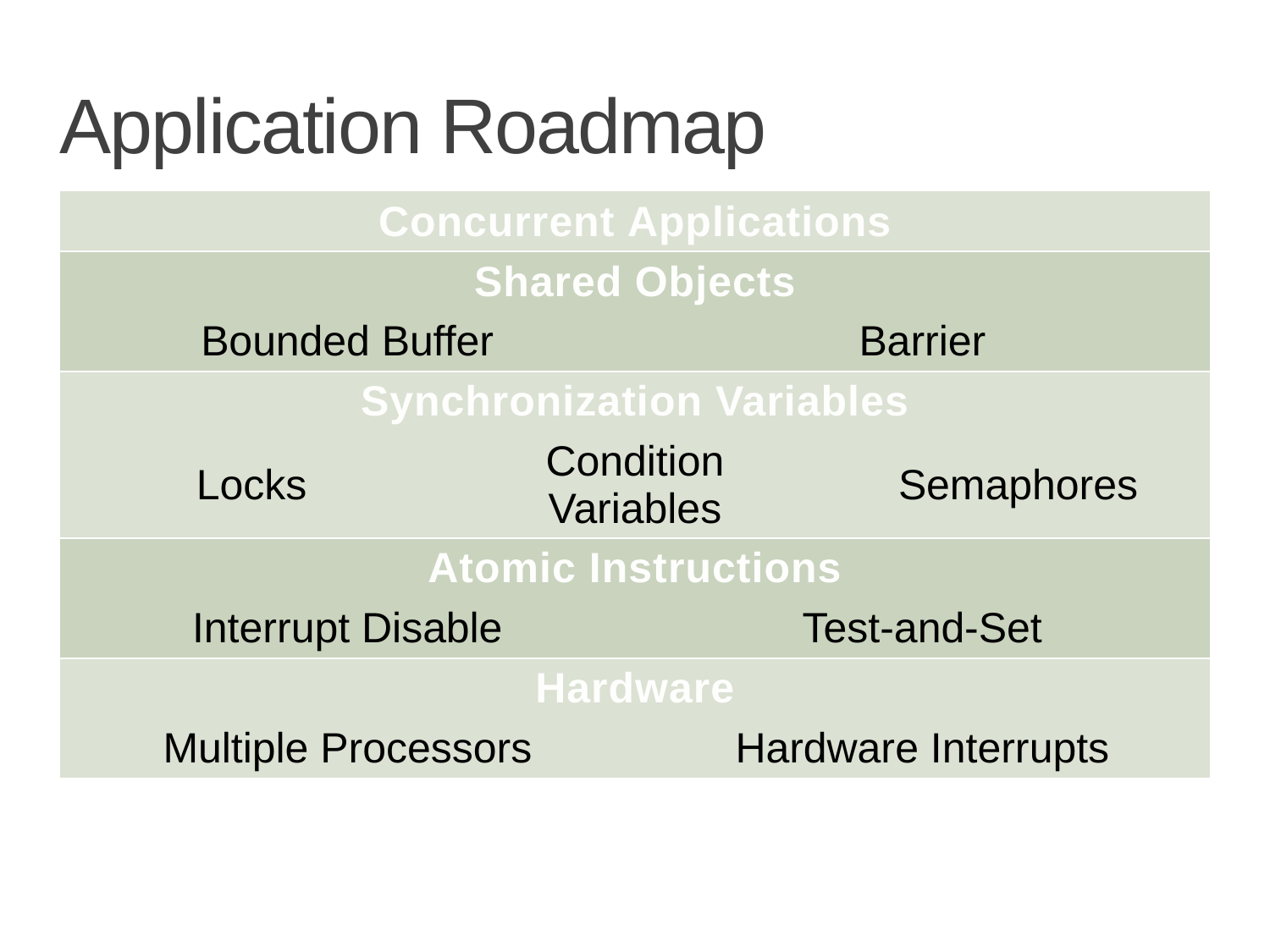

# Application Roadmap
| Concurrent Applications |  |  |  |
| --- | --- | --- | --- |
| Shared Objects |  |  |  |
| Bounded Buffer |  | Barrier |  |
| Synchronization Variables |  |  |  |
| Locks | Condition Variables |  | Semaphores |
| Atomic Instructions |  |  |  |
| Interrupt Disable |  | Test-and-Set |  |
| Hardware |  |  |  |
| Multiple Processors |  | Hardware Interrupts |  |